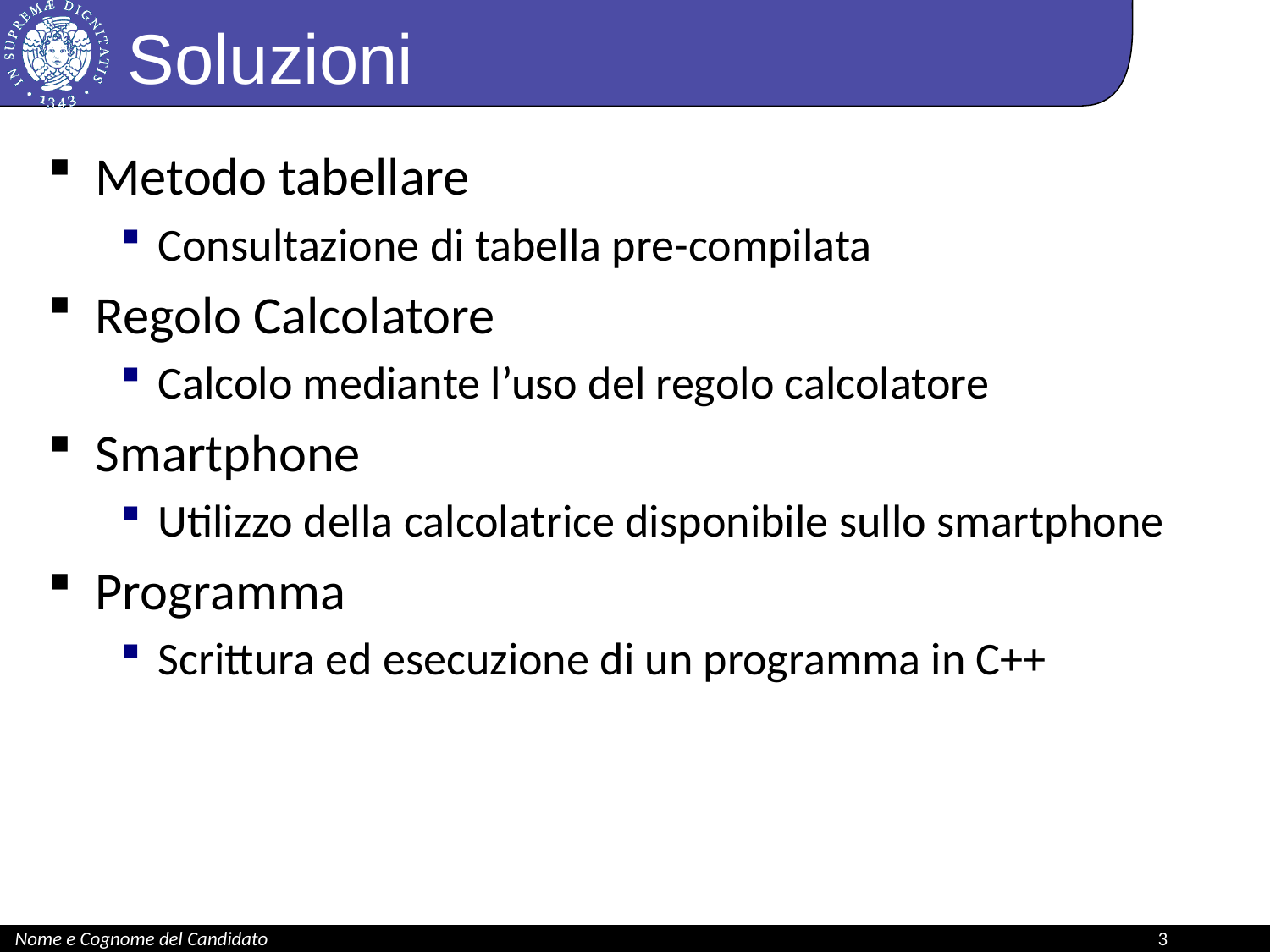

# Soluzioni
Metodo tabellare
Consultazione di tabella pre-compilata
Regolo Calcolatore
Calcolo mediante l’uso del regolo calcolatore
Smartphone
Utilizzo della calcolatrice disponibile sullo smartphone
Programma
Scrittura ed esecuzione di un programma in C++
Nome e Cognome del Candidato								3